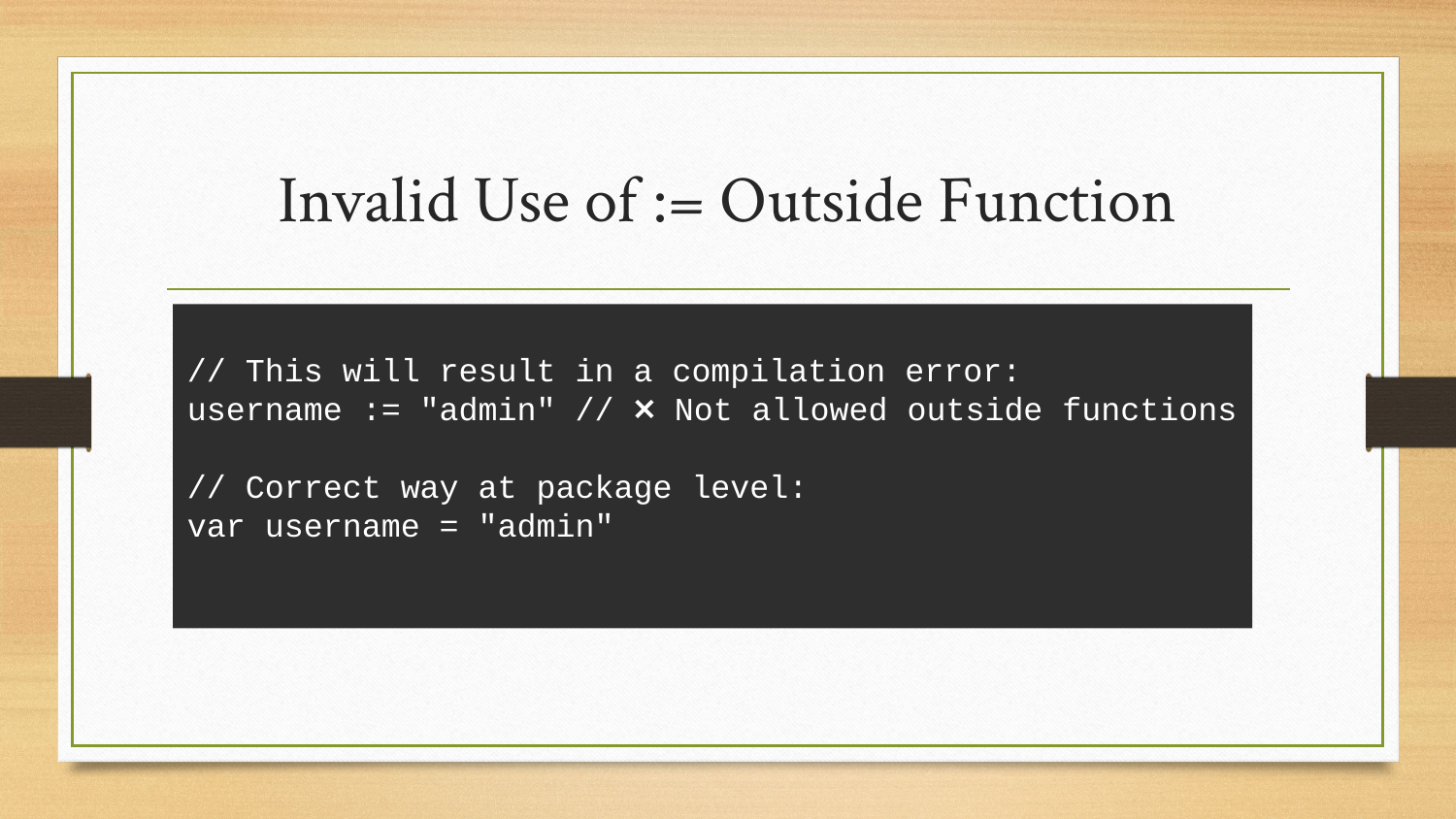

# Invalid Use of := Outside Function

// This will result in a compilation error:
username := "admin" // ❌ Not allowed outside functions
// Correct way at package level:
var username = "admin"